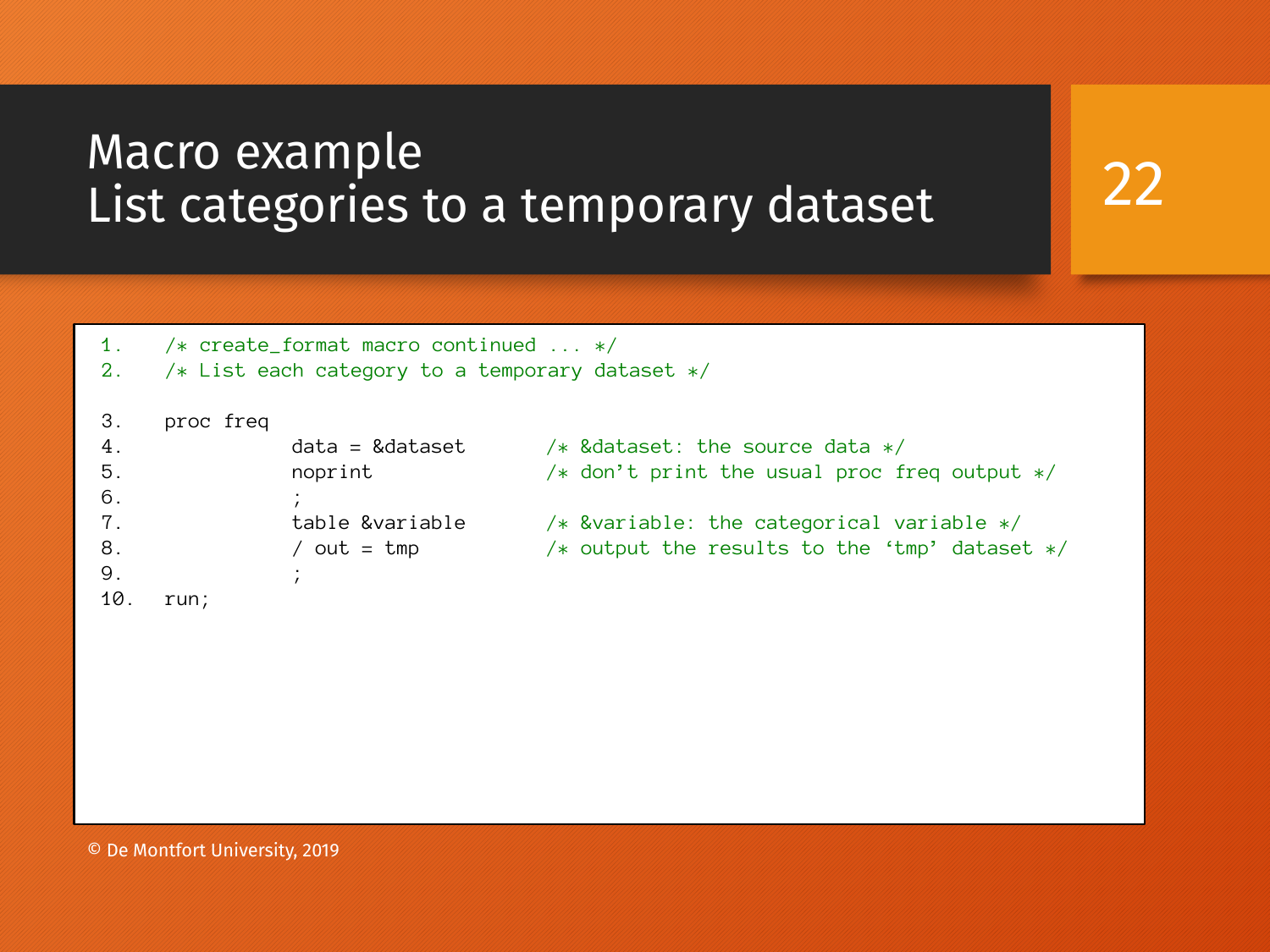

# Macro example List categories to a temporary dataset
22
/* create_format macro continued ... */
/* List each category to a temporary dataset */

proc freq
	data = &dataset	/* &dataset: the source data */
	noprint		/* don’t print the usual proc freq output */
	;
	table &variable	/* &variable: the categorical variable */
	/ out = tmp	/* output the results to the ‘tmp’ dataset */
	;
run;

© De Montfort University, 2019